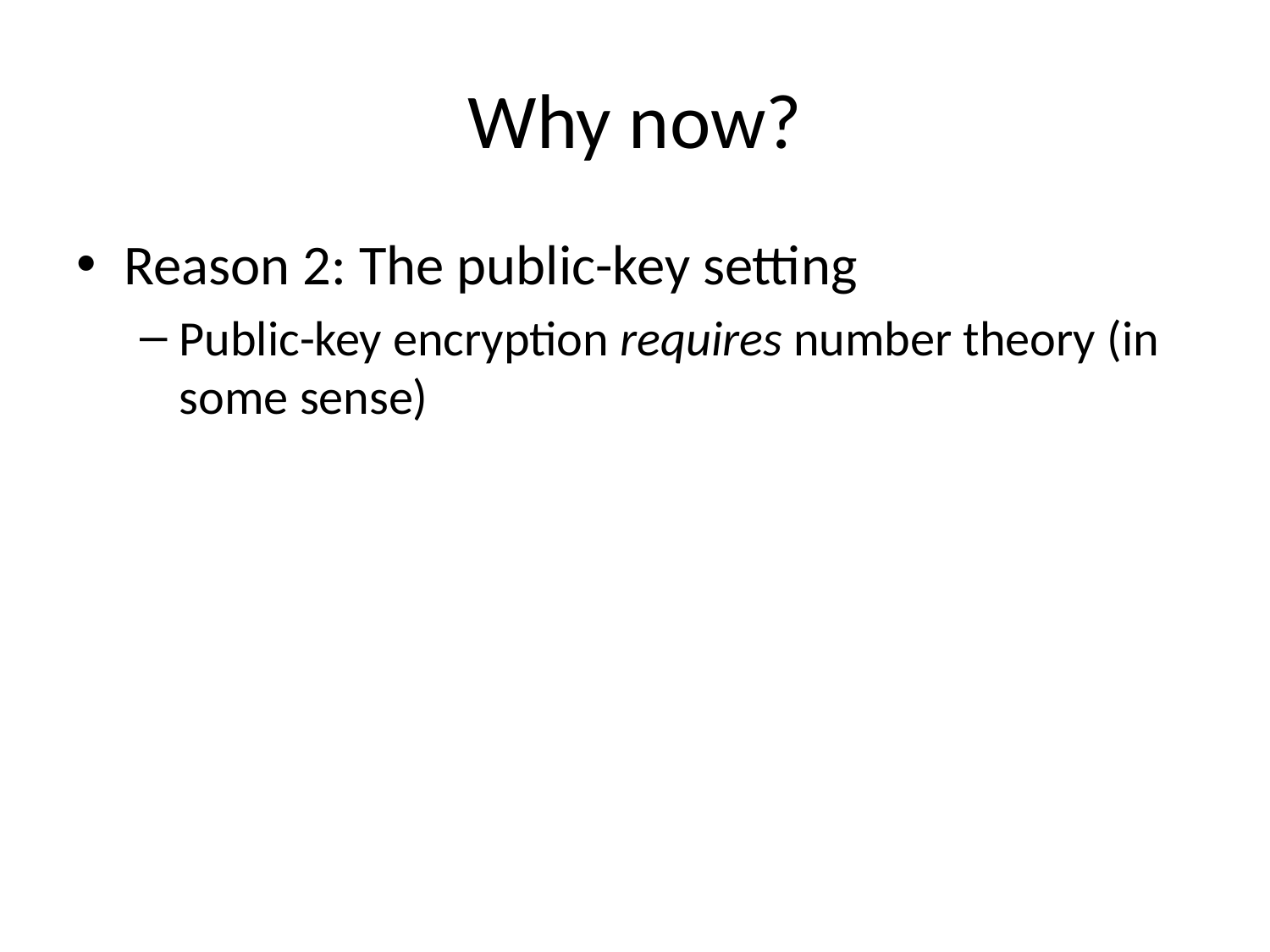

# Why now?
Reason 2: The public-key setting
Public-key encryption requires number theory (in some sense)